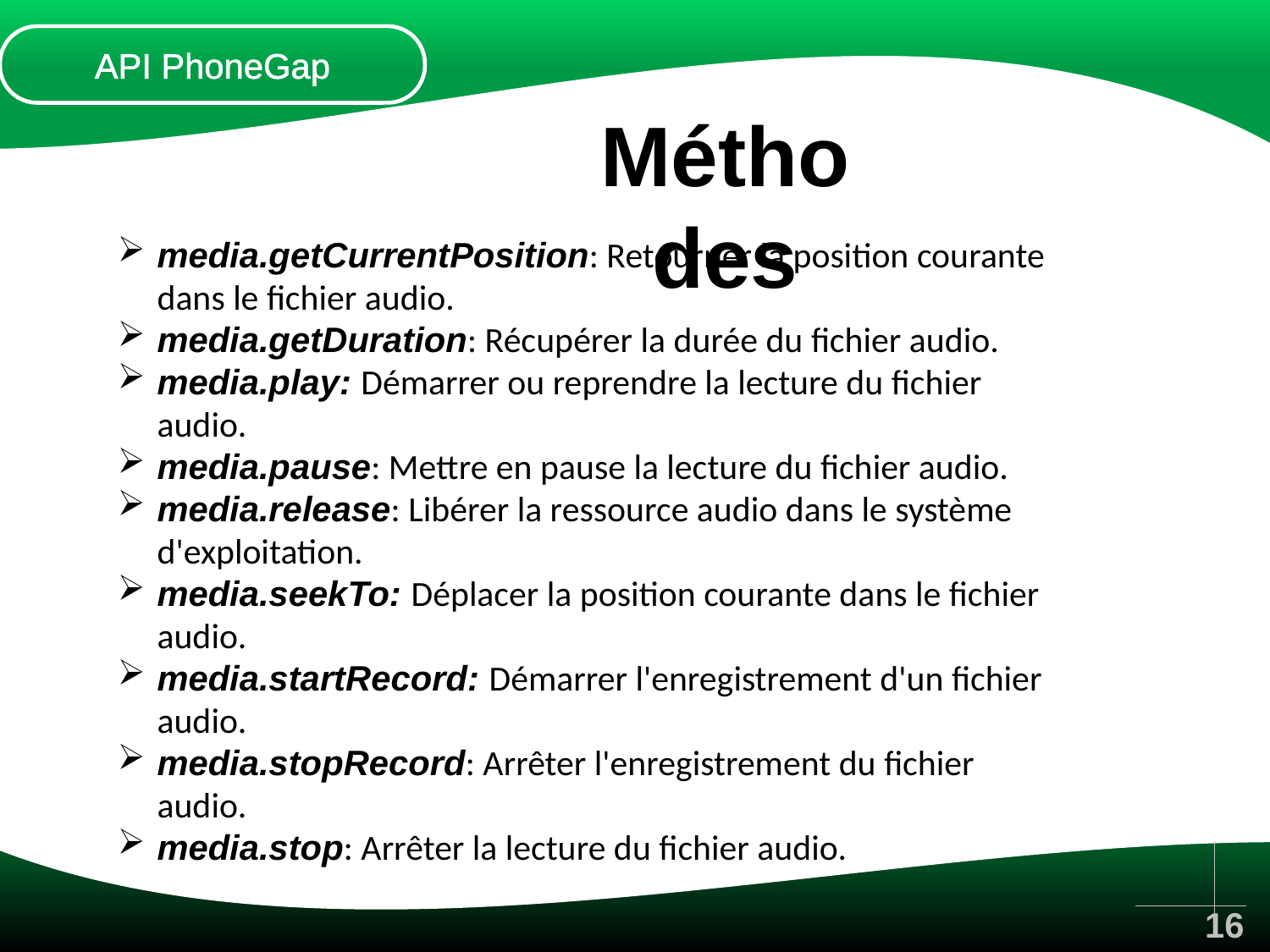

API PhoneGap
Méthodes
media.getCurrentPosition: Retourner la position courante dans le fichier audio.
media.getDuration: Récupérer la durée du fichier audio.
media.play: Démarrer ou reprendre la lecture du fichier audio.
media.pause: Mettre en pause la lecture du fichier audio.
media.release: Libérer la ressource audio dans le système d'exploitation.
media.seekTo: Déplacer la position courante dans le fichier audio.
media.startRecord: Démarrer l'enregistrement d'un fichier audio.
media.stopRecord: Arrêter l'enregistrement du fichier audio.
media.stop: Arrêter la lecture du fichier audio.

16